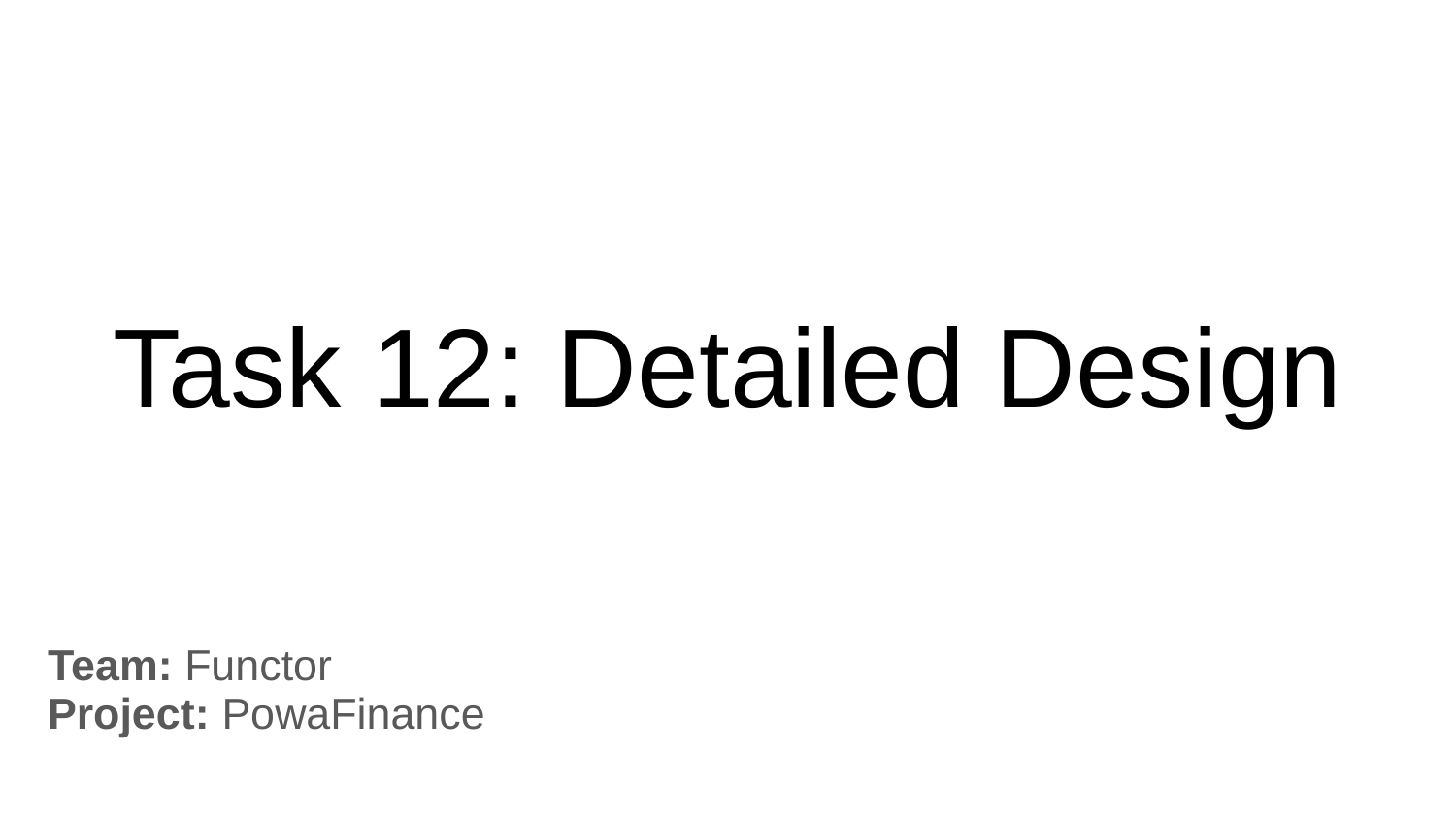

# Task 12: Detailed Design
Team: Functor
Project: PowaFinance